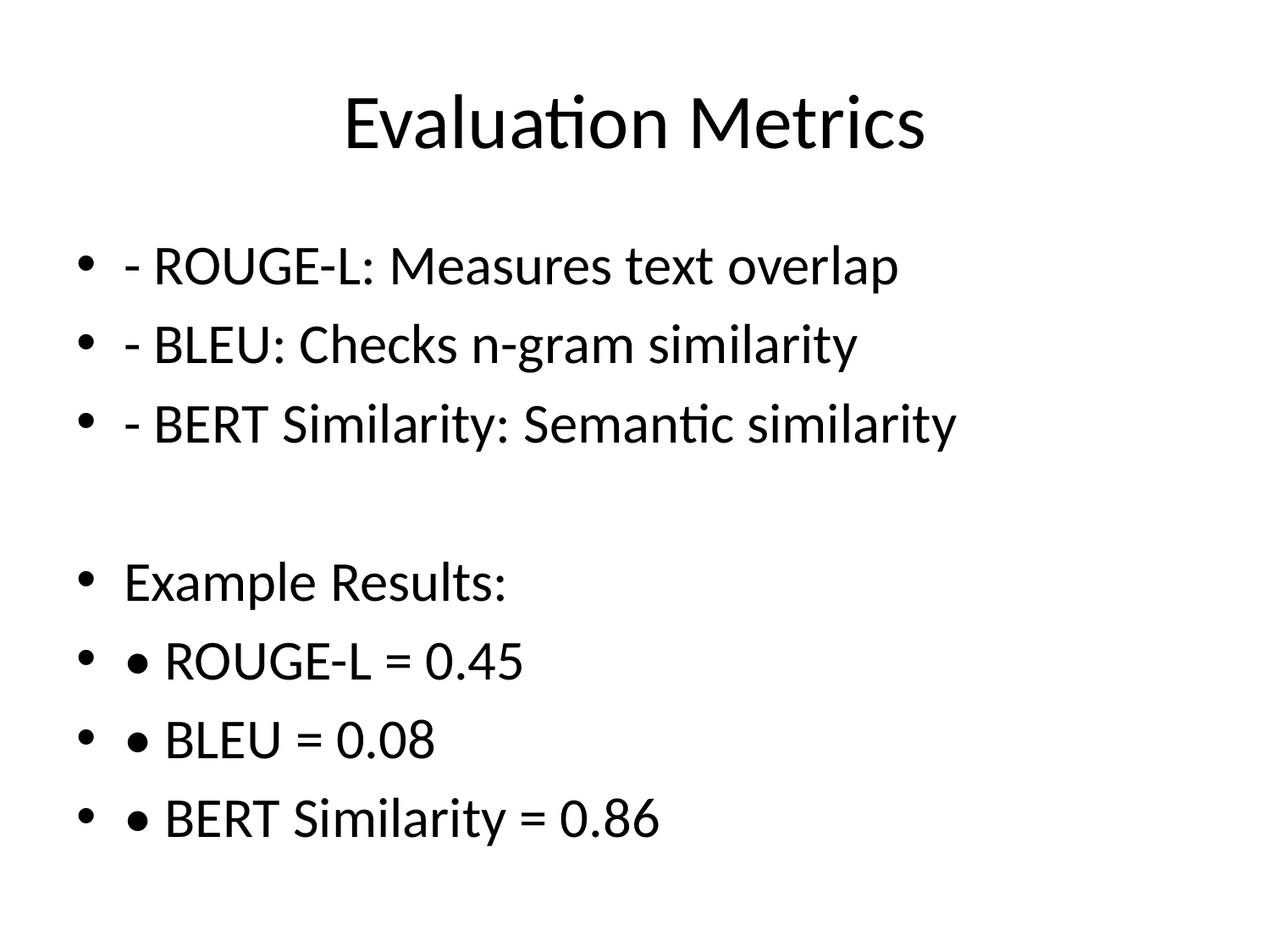

# Evaluation Metrics
- ROUGE-L: Measures text overlap
- BLEU: Checks n-gram similarity
- BERT Similarity: Semantic similarity

Example Results:
• ROUGE-L = 0.45
• BLEU = 0.08
• BERT Similarity = 0.86